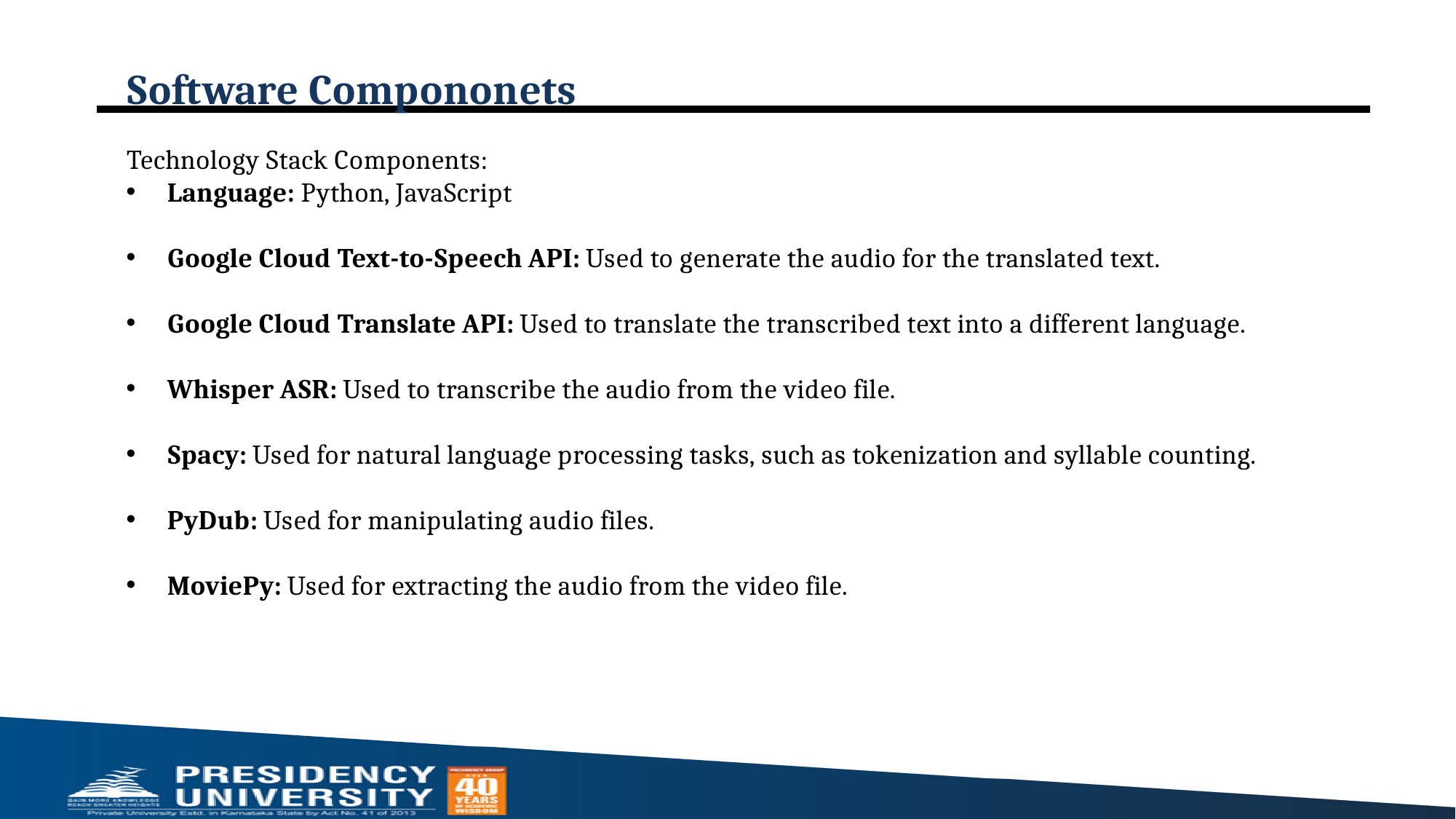

# Software Compononets
Technology Stack Components:
Language: Python, JavaScript

Google Cloud Text-to-Speech API: Used to generate the audio for the translated text.

Google Cloud Translate API: Used to translate the transcribed text into a different language.

Whisper ASR: Used to transcribe the audio from the video file.

Spacy: Used for natural language processing tasks, such as tokenization and syllable counting.

PyDub: Used for manipulating audio files.

MoviePy: Used for extracting the audio from the video file.